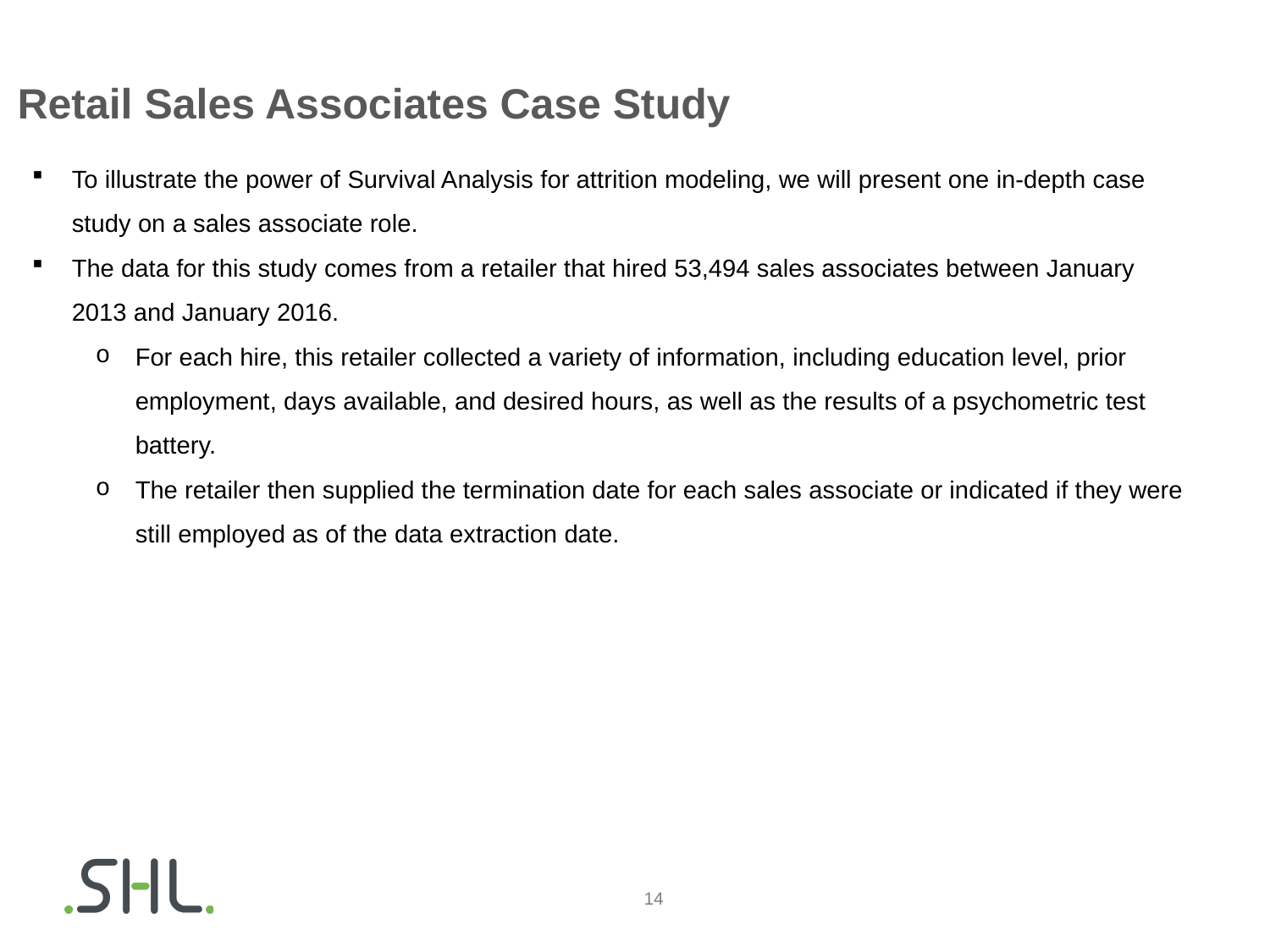

# Retail Sales Associates Case Study
To illustrate the power of Survival Analysis for attrition modeling, we will present one in-depth case study on a sales associate role.
The data for this study comes from a retailer that hired 53,494 sales associates between January 2013 and January 2016.
For each hire, this retailer collected a variety of information, including education level, prior employment, days available, and desired hours, as well as the results of a psychometric test battery.
The retailer then supplied the termination date for each sales associate or indicated if they were still employed as of the data extraction date.